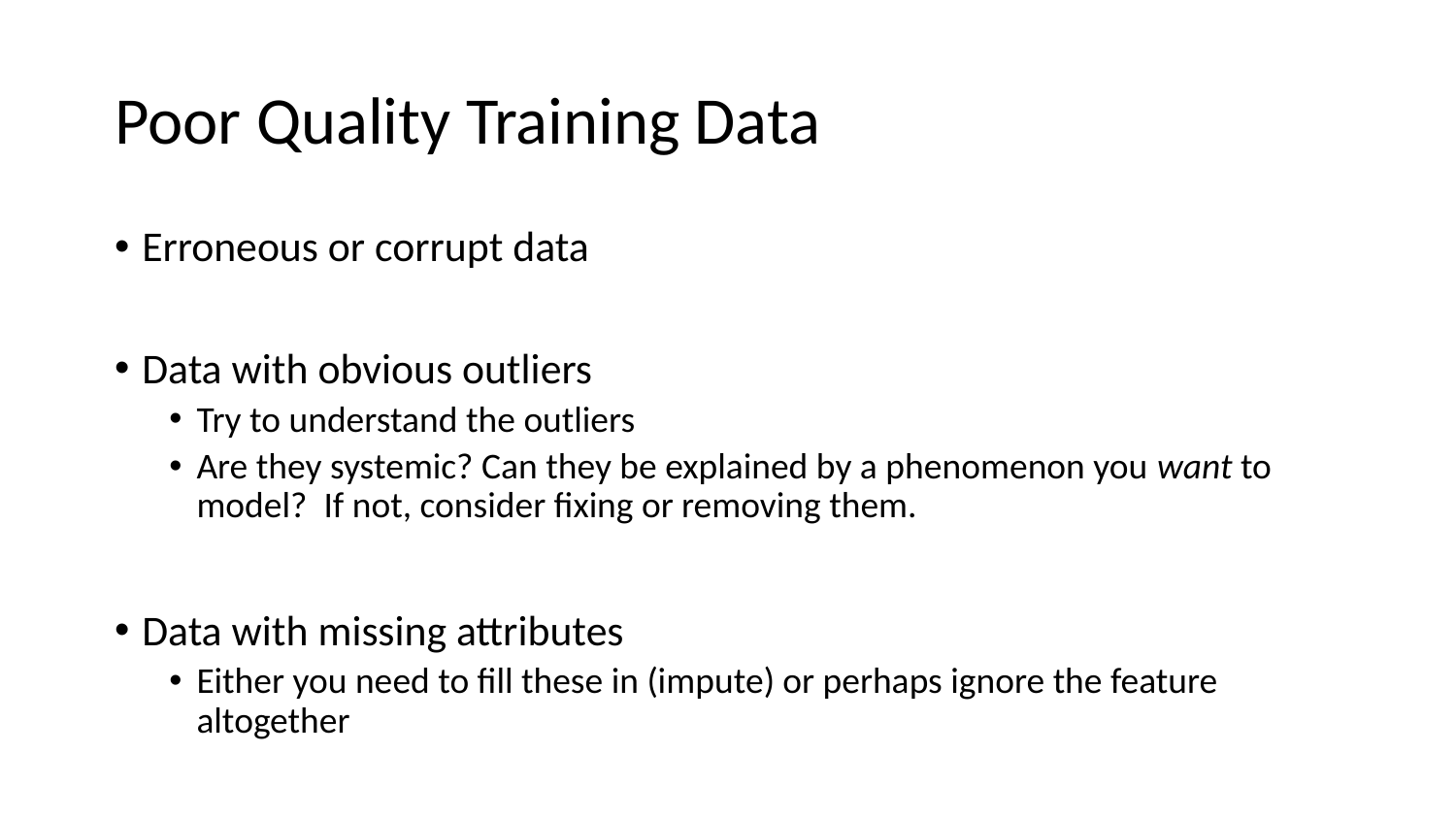

# Poor Quality Training Data
Erroneous or corrupt data

Data with obvious outliers
Try to understand the outliers
Are they systemic? Can they be explained by a phenomenon you want to model?  If not, consider fixing or removing them.

Data with missing attributes
Either you need to fill these in (impute) or perhaps ignore the feature altogether